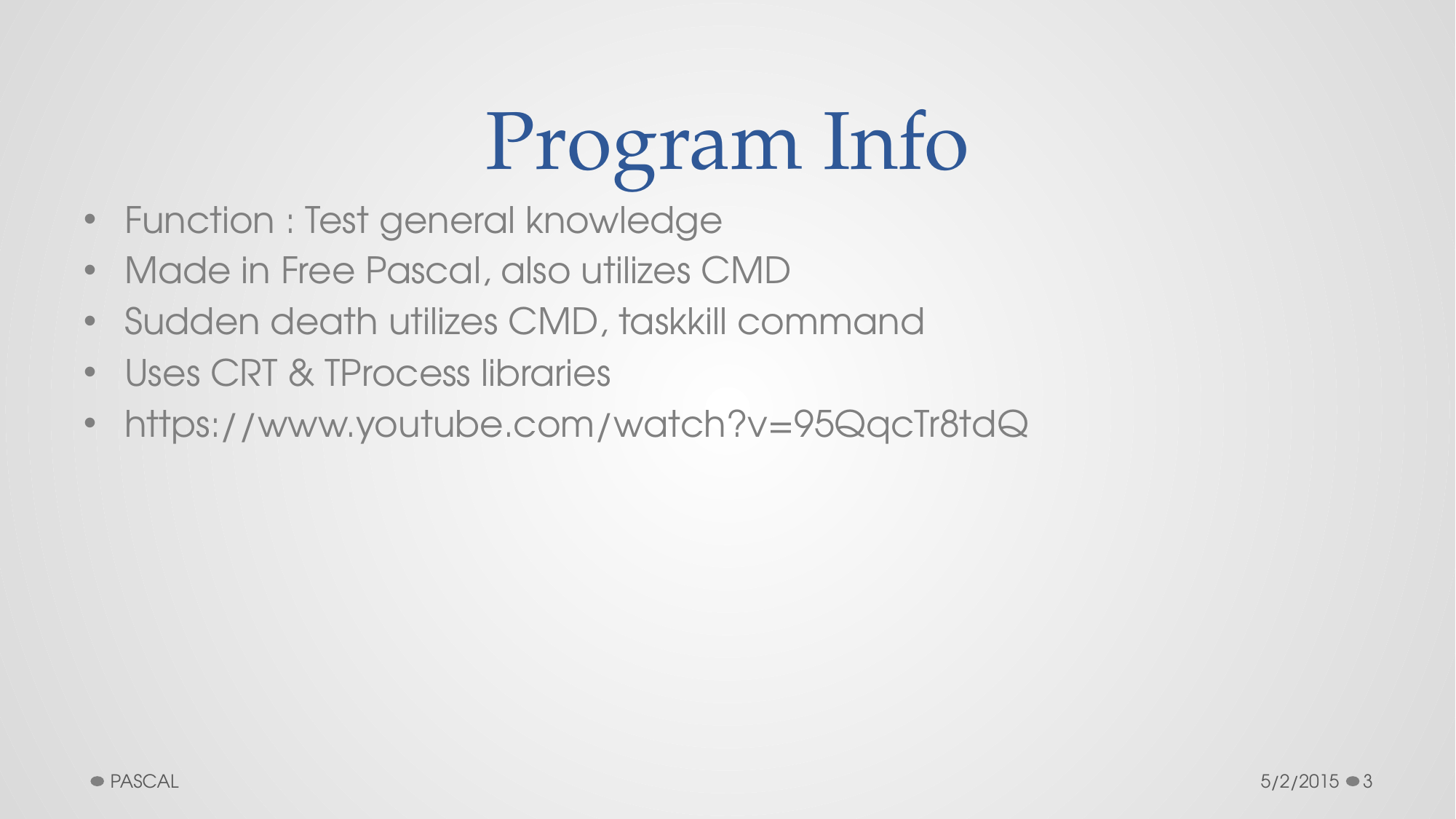

# Program Info
Function : Test general knowledge
Made in Free Pascal, also utilizes CMD
Sudden death utilizes CMD, taskkill command
Uses CRT & TProcess libraries
https://www.youtube.com/watch?v=95QqcTr8tdQ
PASCAL
5/2/2015
3